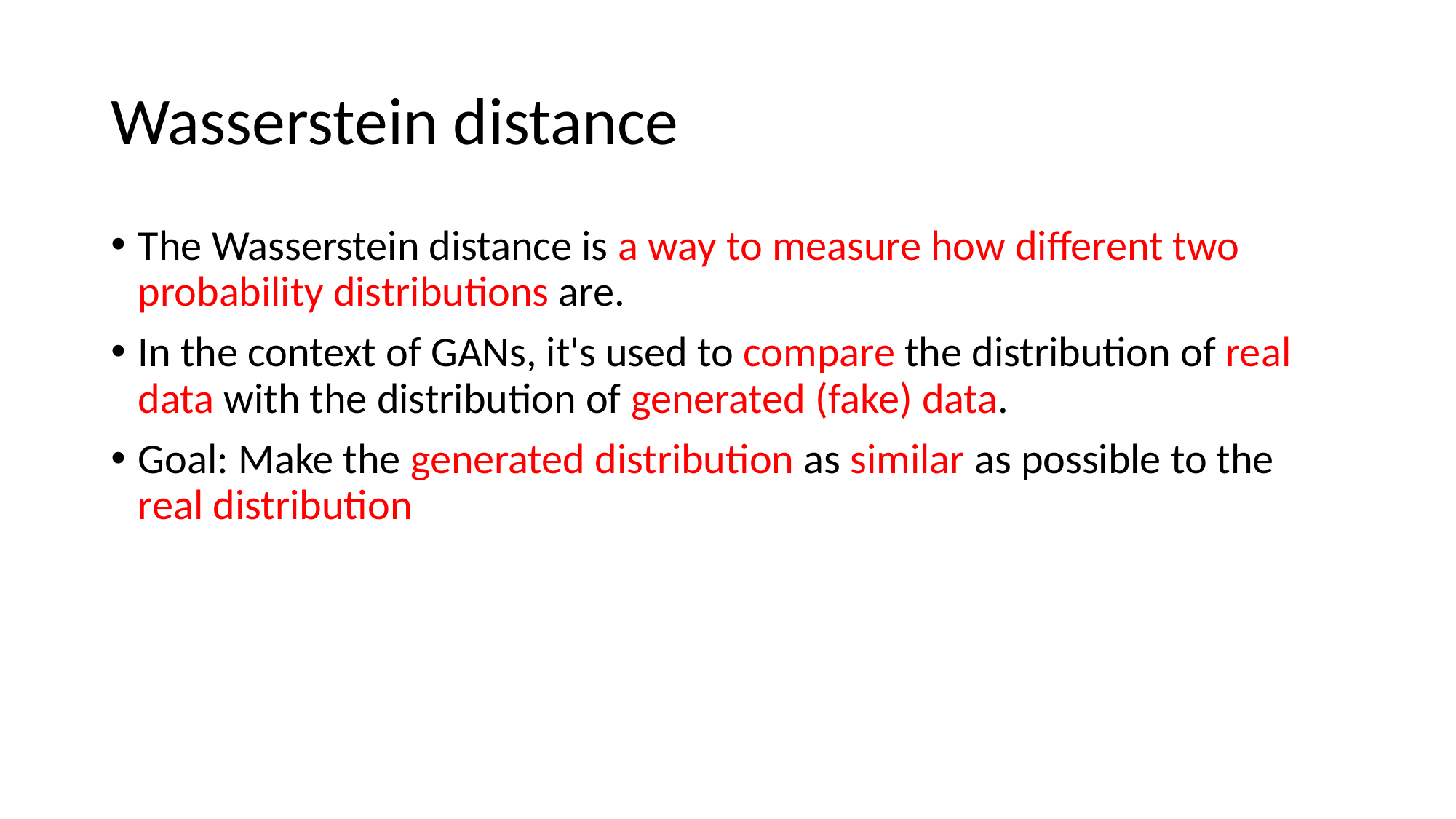

# Wasserstein distance
The Wasserstein distance is a way to measure how different two probability distributions are.
In the context of GANs, it's used to compare the distribution of real data with the distribution of generated (fake) data.
Goal: Make the generated distribution as similar as possible to the real distribution